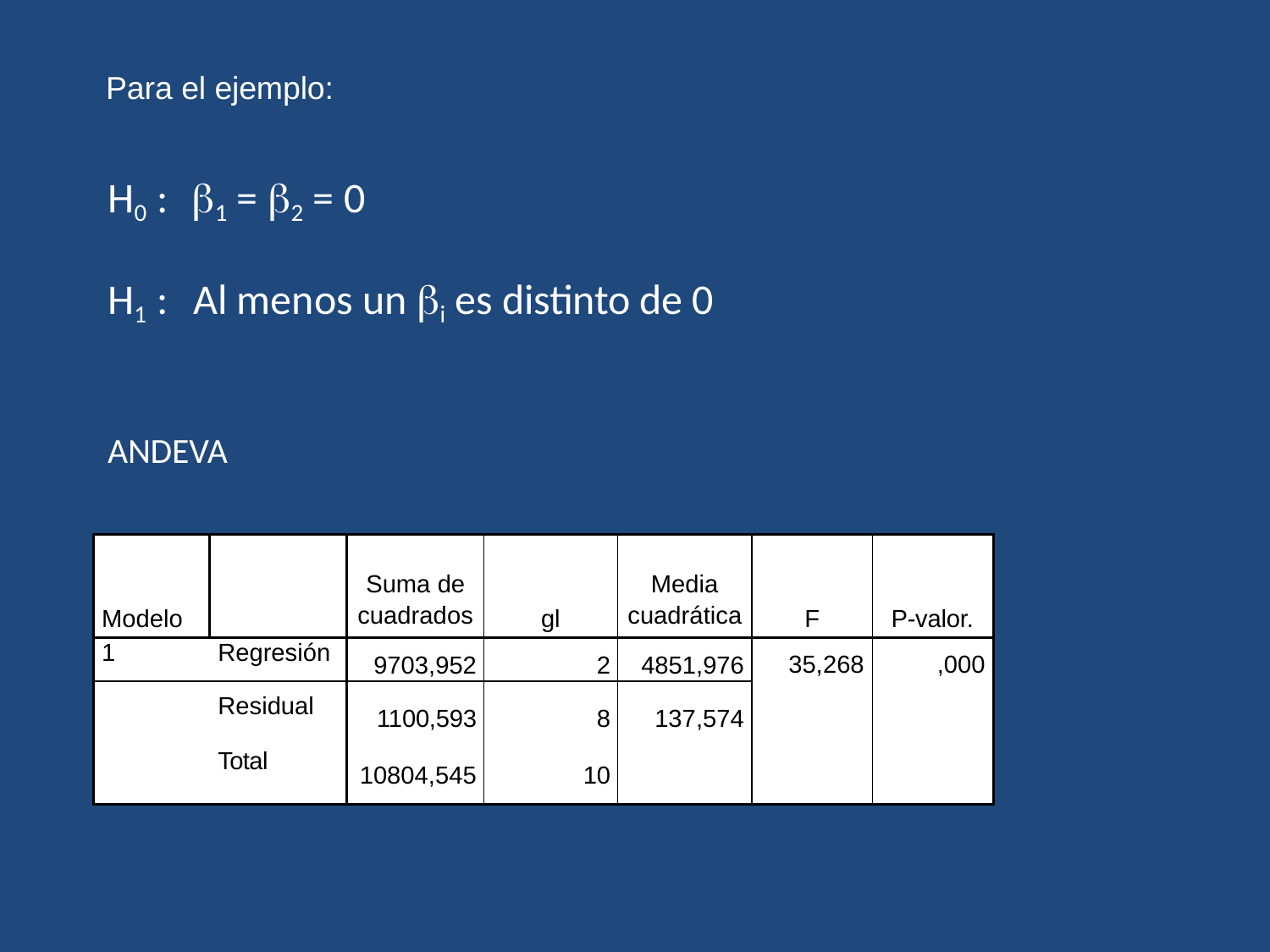

Para el ejemplo:
# H0 :	β1 = β2 = 0
H1 :	Al menos un βi es distinto de 0

ANDEVA
| Modelo |  | Suma de cuadrados | gl | Media cuadrática | F | P-valor. |
| --- | --- | --- | --- | --- | --- | --- |
| 1 | Regresión | 9703,952 | 2 | 4851,976 | 35,268 | ,000 |
|  | Residual | 1100,593 | 8 | 137,574 |  |  |
|  | Total | 10804,545 | 10 |  |  |  |